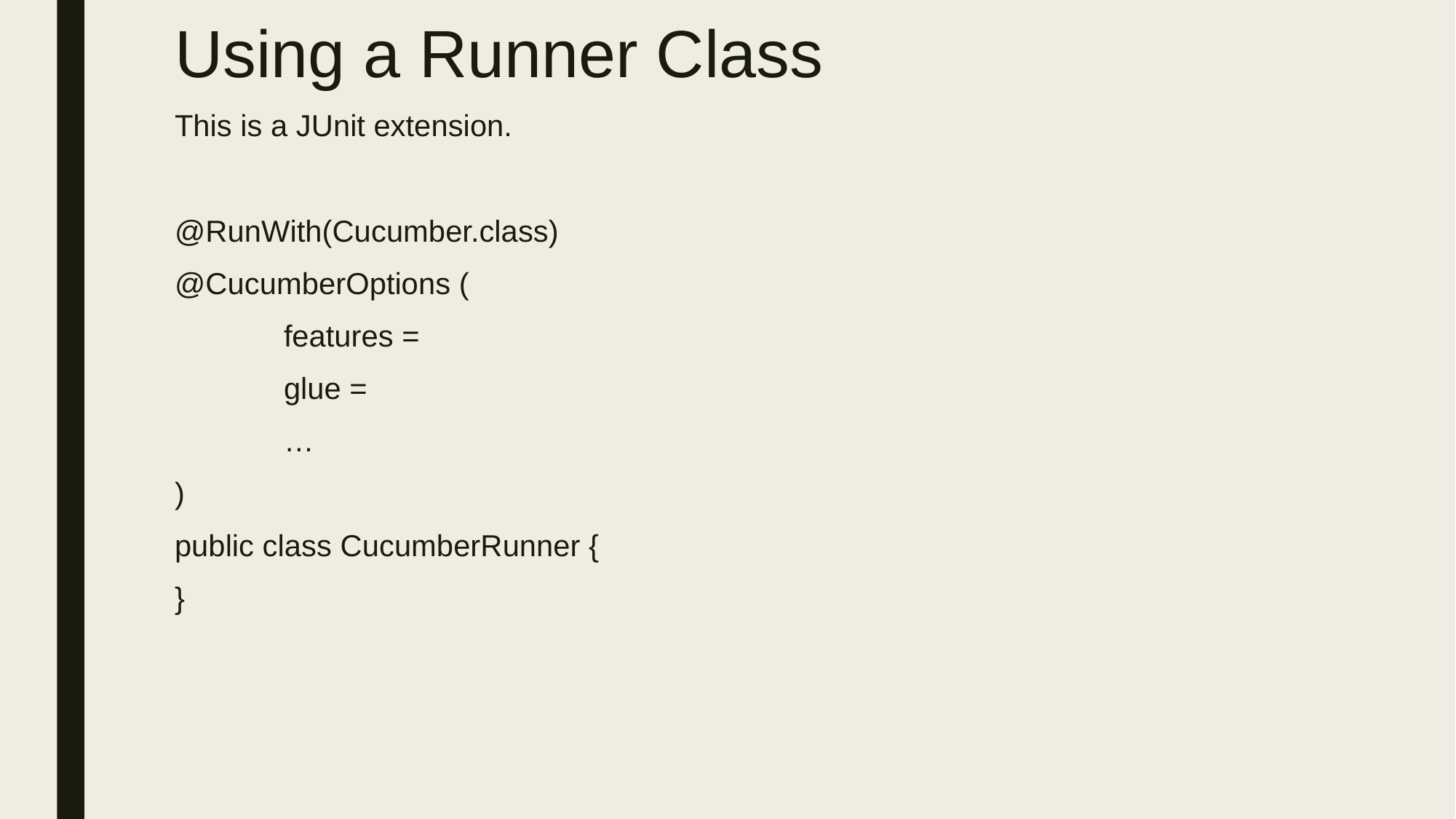

# Using a Runner Class
This is a JUnit extension.

@RunWith(Cucumber.class)
@CucumberOptions (
	features =
	glue =
	…
)
public class CucumberRunner {
}